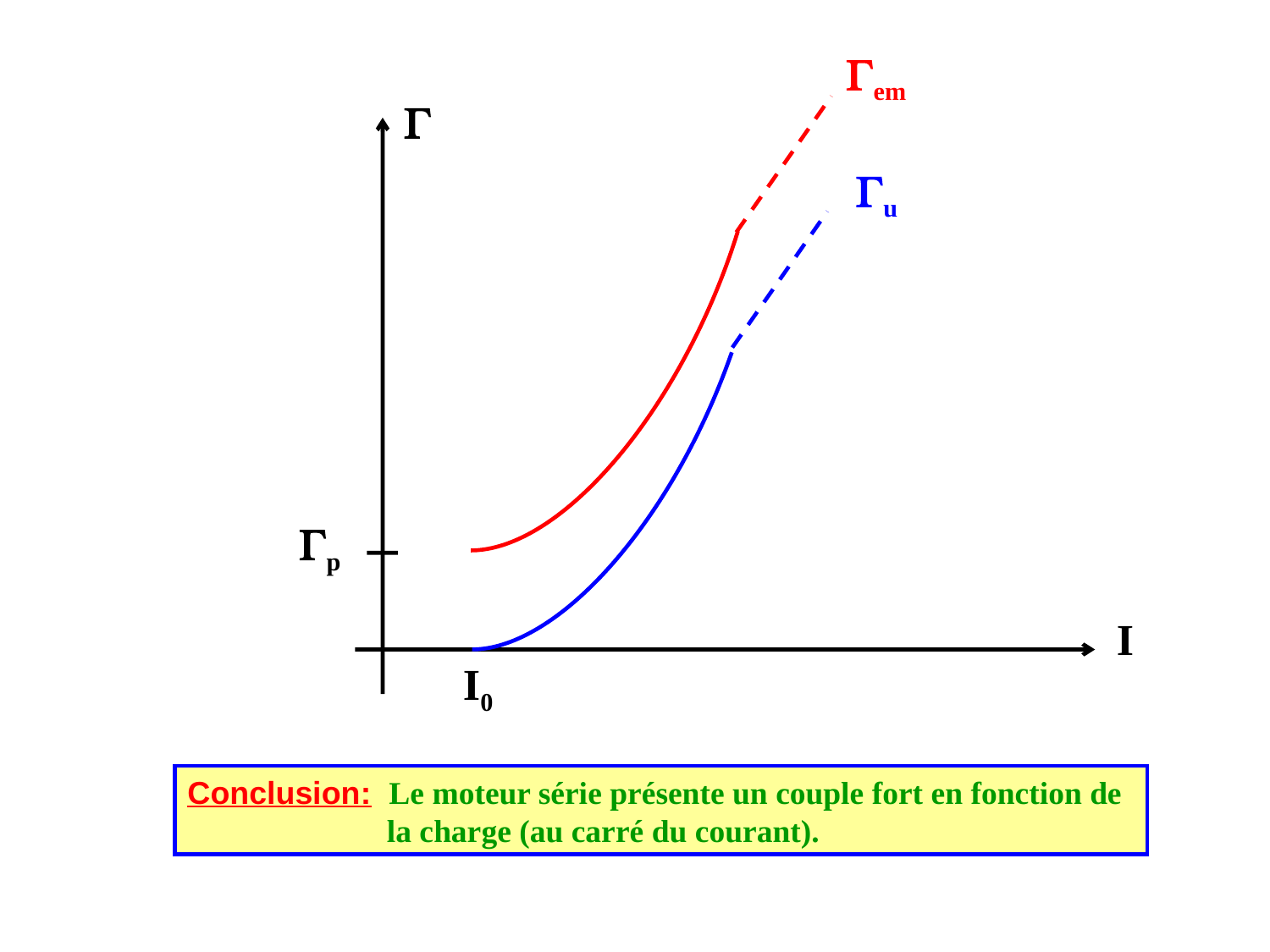

Γem
Γ

Γu
Γp

I

I0

Conclusion:  Le moteur série présente un couple fort en fonction de 	         la charge (au carré du courant).